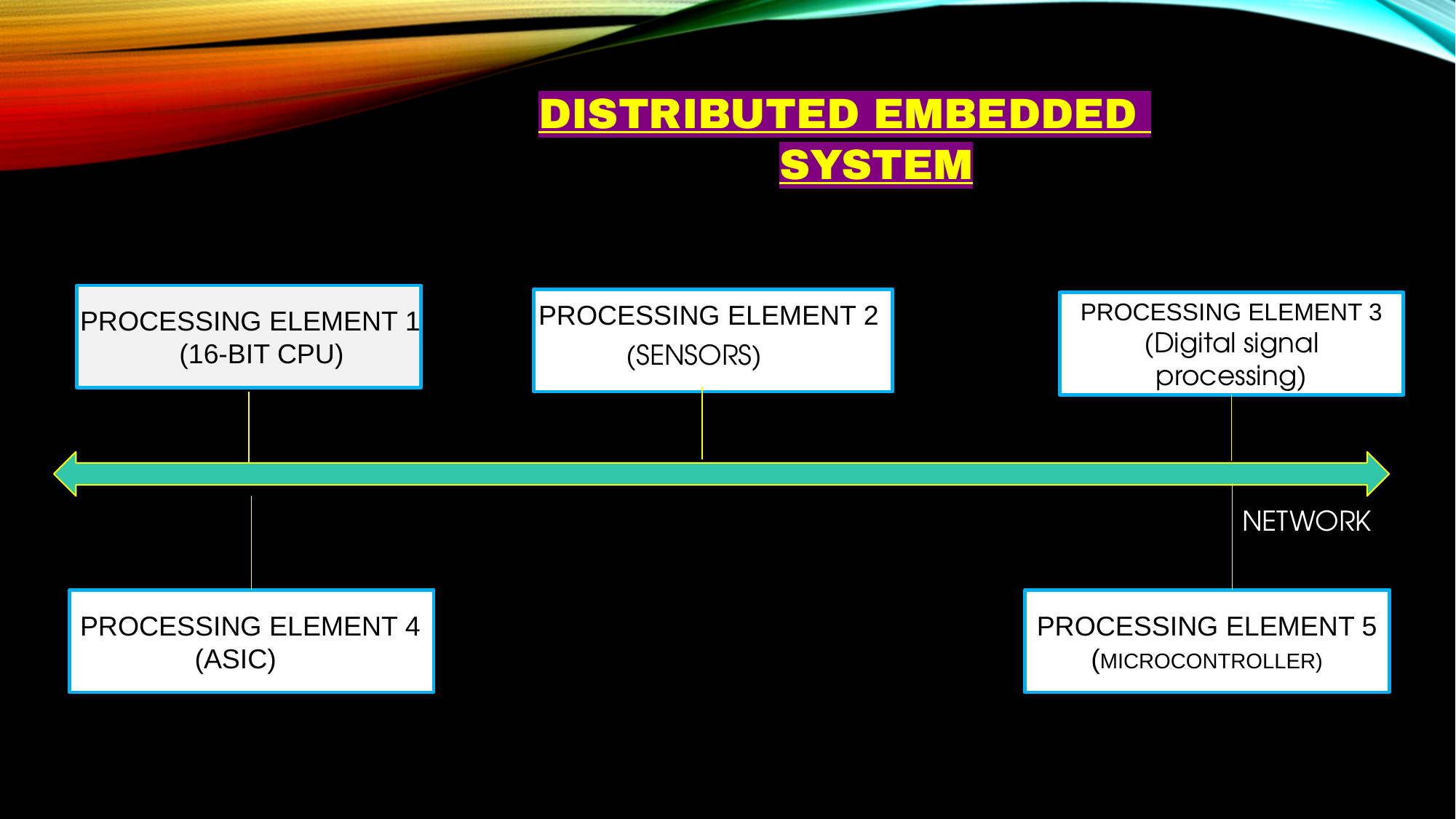

DISTRIBUTED EMBEDDED
                 SYSTEM

PROCESSING ELEMENT 2
PROCESSING ELEMENT 3
(Digital signal processing)
PROCESSING ELEMENT 1
             (16-BIT CPU)
(SENSORS)

NETWORK
PROCESSING ELEMENT 4
               (ASIC)
PROCESSING ELEMENT 5
(MICROCONTROLLER)